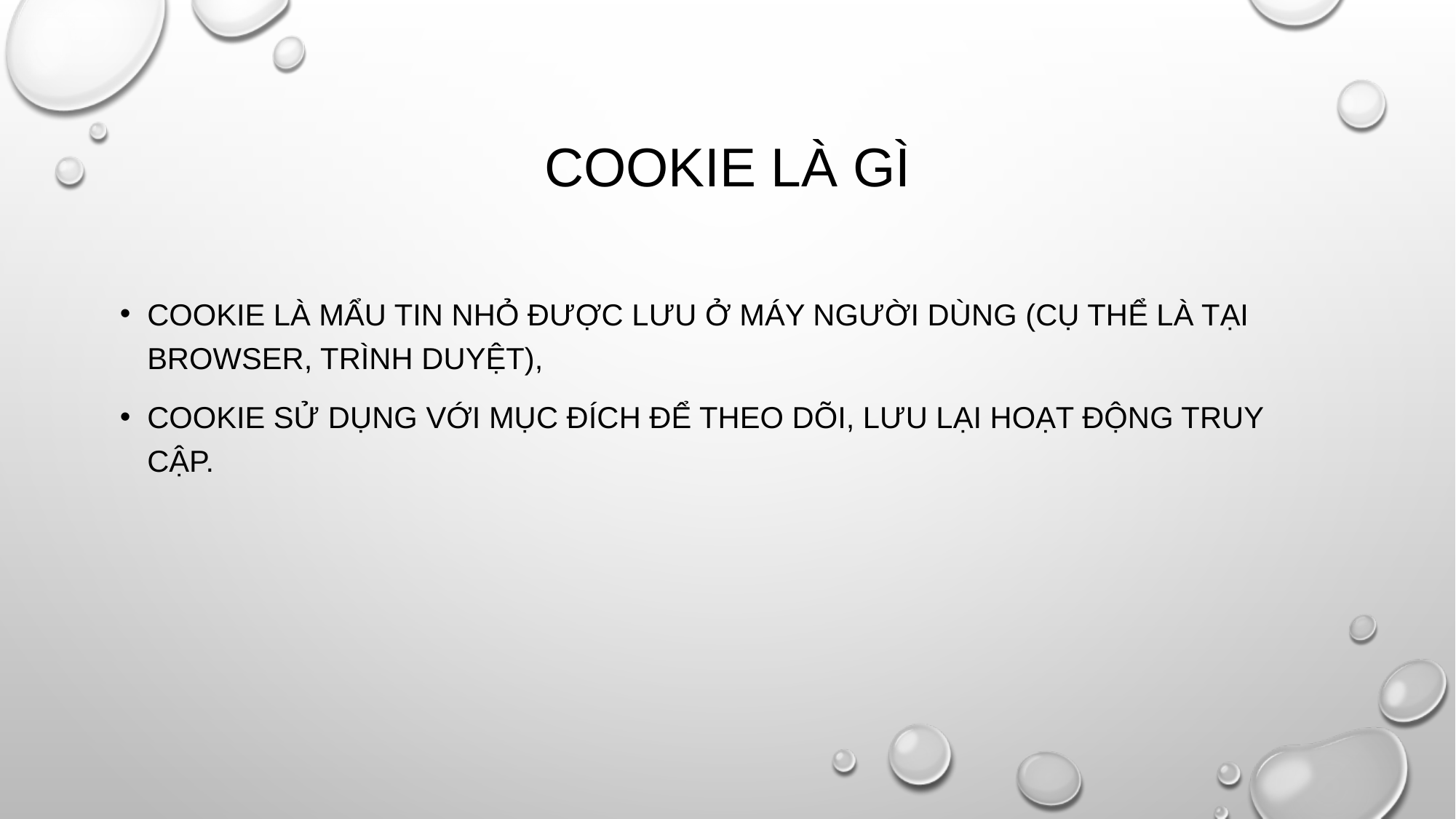

# COOKIe là gì
Cookie là mẩu tin nhỏ được lưu ở máy người dùng (cụ thể là tại Browser, trình duyệt),
Cookie sử dụng với mục đích để theo dõi, lưu lại hoạt động truy cập.